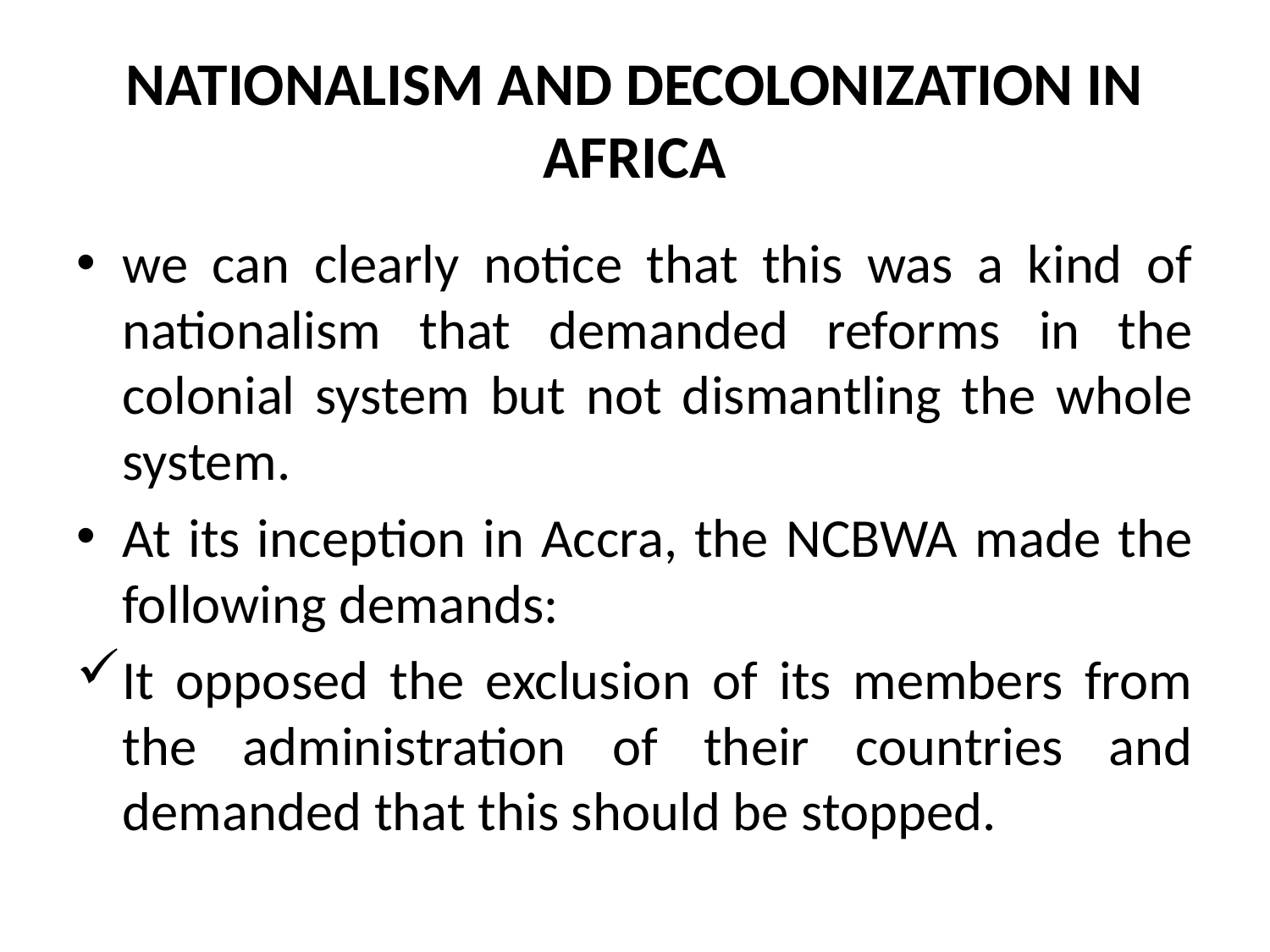

# NATIONALISM AND DECOLONIZATION IN AFRICA
we can clearly notice that this was a kind of nationalism that demanded reforms in the colonial system but not dismantling the whole system.
At its inception in Accra, the NCBWA made the following demands:
It opposed the exclusion of its members from the administration of their countries and demanded that this should be stopped.